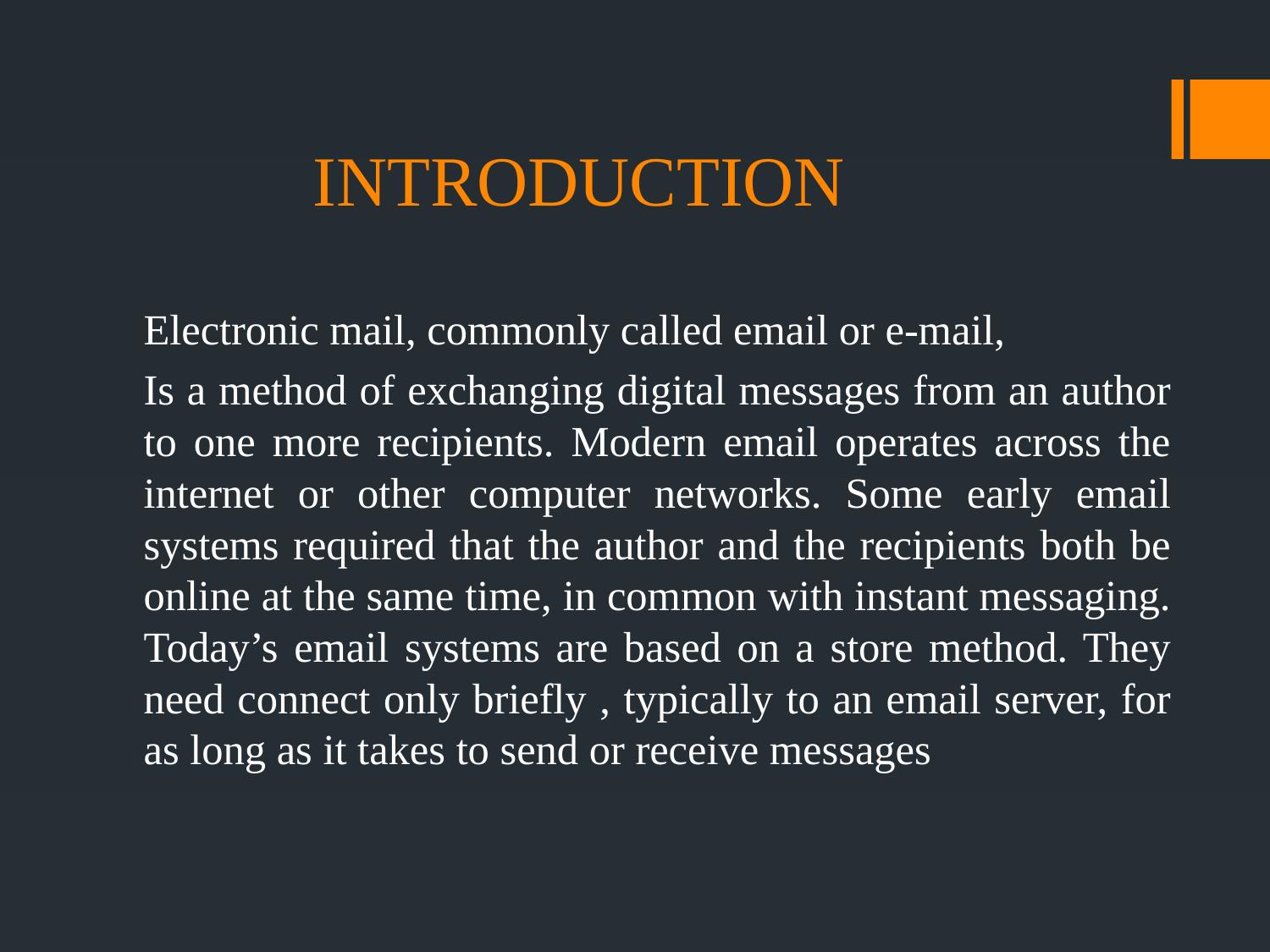

# INTRODUCTION
Electronic mail, commonly called email or e-mail,
Is a method of exchanging digital messages from an author to one more recipients. Modern email operates across the internet or other computer networks. Some early email systems required that the author and the recipients both be online at the same time, in common with instant messaging. Today’s email systems are based on a store method. They need connect only briefly , typically to an email server, for as long as it takes to send or receive messages